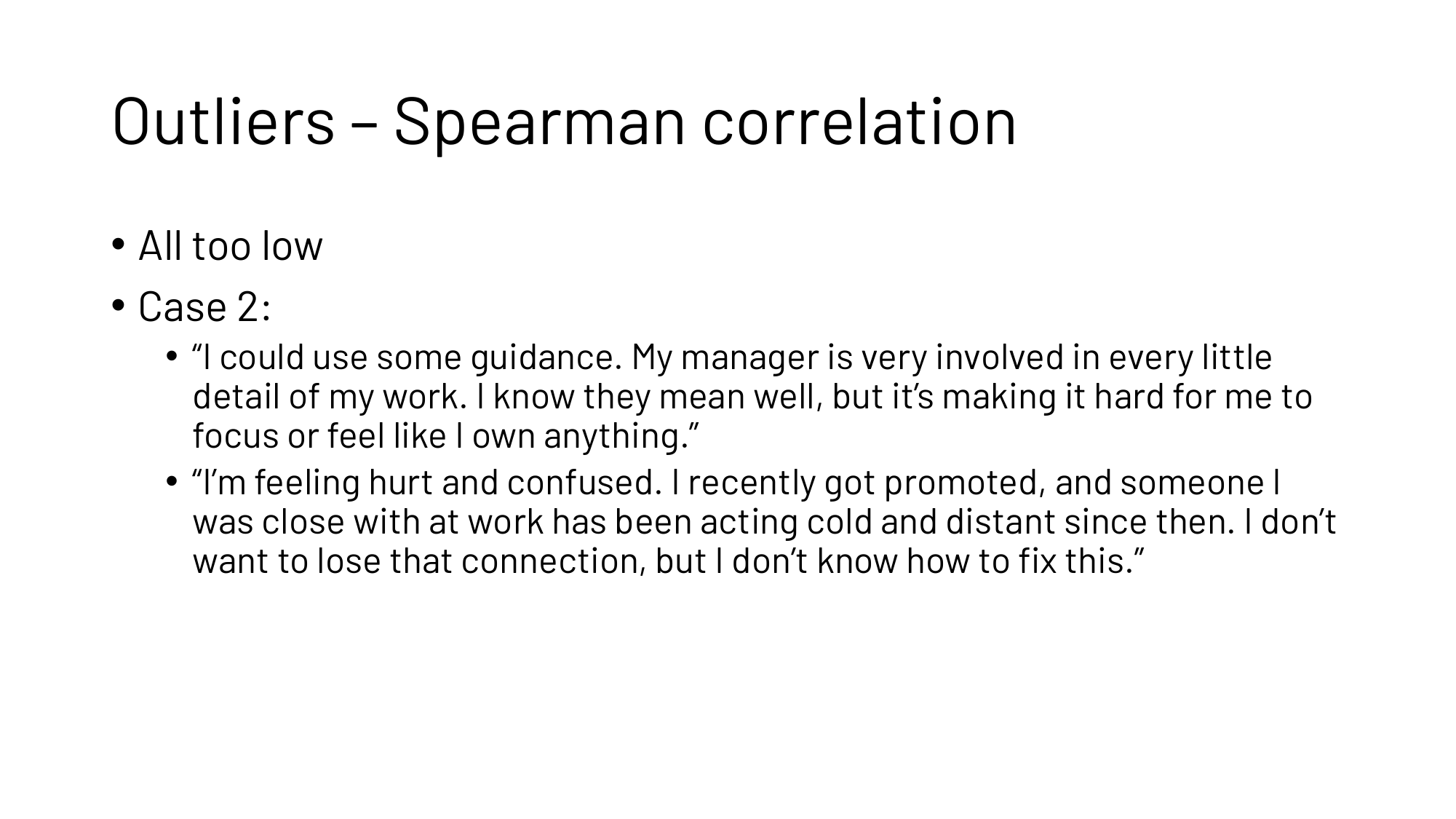

# Outliers – Spearman correlation
All too low
Case 2:
“I could use some guidance. My manager is very involved in every little detail of my work. I know they mean well, but it’s making it hard for me to focus or feel like I own anything.”
“I’m feeling hurt and confused. I recently got promoted, and someone I was close with at work has been acting cold and distant since then. I don’t want to lose that connection, but I don’t know how to fix this.”